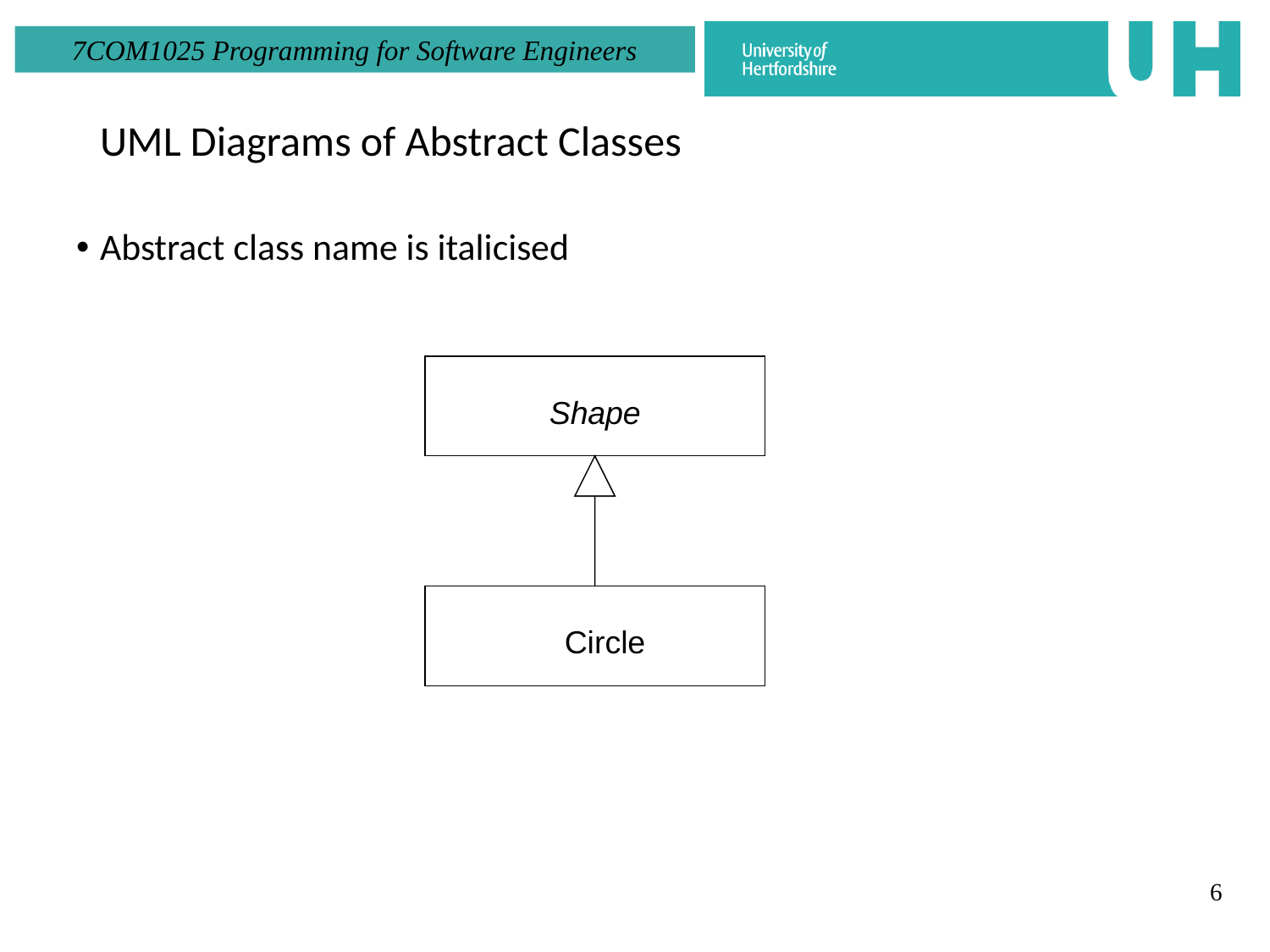

UML Diagrams of Abstract Classes
Abstract class name is italicised

Shape

Circle
6